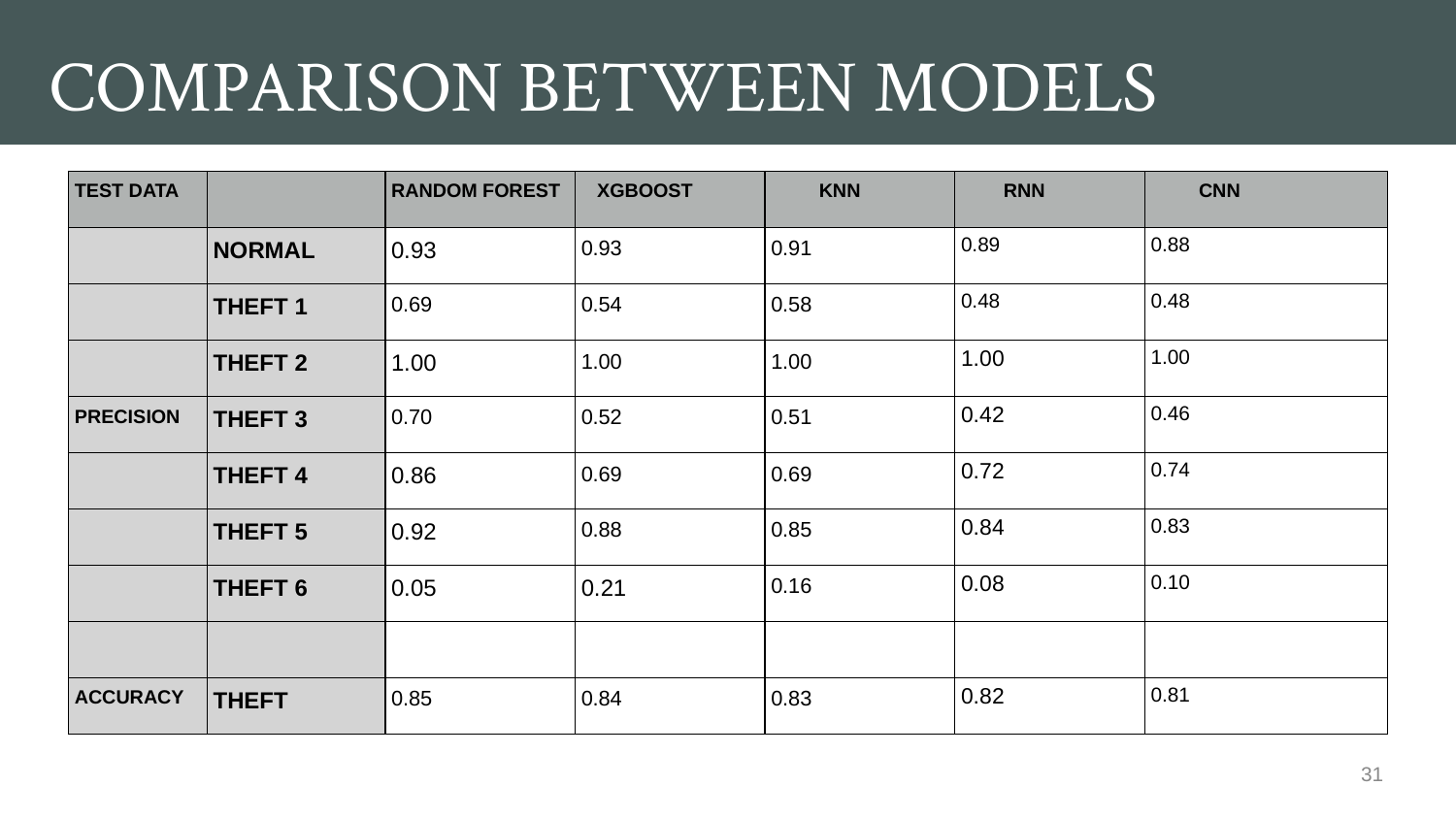

# COMPARISON BETWEEN MODELS
| TEST DATA |  | RANDOM FOREST | XGBOOST | KNN | RNN | CNN |
| --- | --- | --- | --- | --- | --- | --- |
|  | NORMAL | 0.93 | 0.93 | 0.91 | 0.89 | 0.88 |
|  | THEFT 1 | 0.69 | 0.54 | 0.58 | 0.48 | 0.48 |
|  | THEFT 2 | 1.00 | 1.00 | 1.00 | 1.00 | 1.00 |
| PRECISION | THEFT 3 | 0.70 | 0.52 | 0.51 | 0.42 | 0.46 |
|  | THEFT 4 | 0.86 | 0.69 | 0.69 | 0.72 | 0.74 |
|  | THEFT 5 | 0.92 | 0.88 | 0.85 | 0.84 | 0.83 |
|  | THEFT 6 | 0.05 | 0.21 | 0.16 | 0.08 | 0.10 |
|  |  |  |  |  |  |  |
| ACCURACY | THEFT | 0.85 | 0.84 | 0.83 | 0.82 | 0.81 |

31